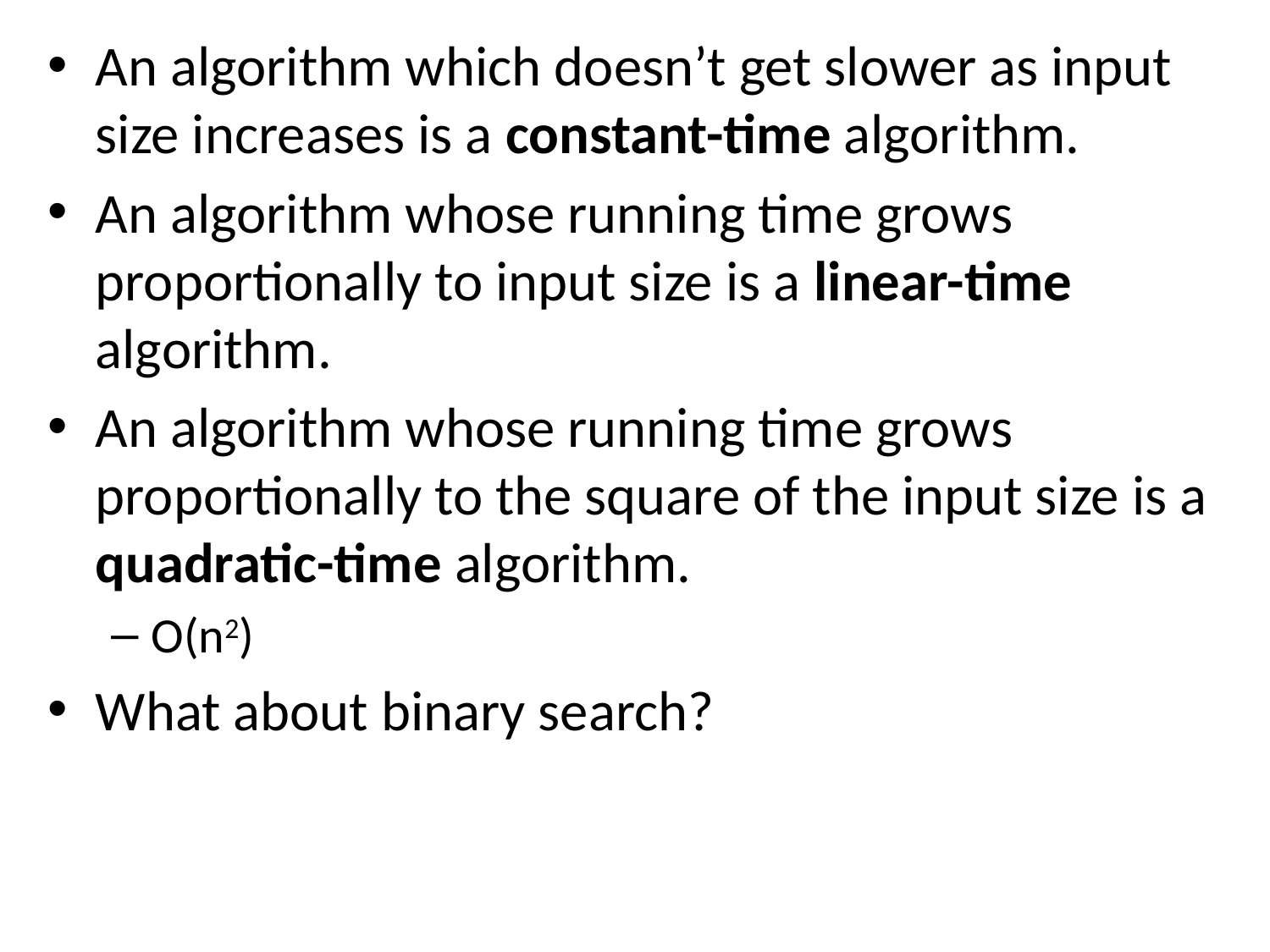

An algorithm which doesn’t get slower as input size increases is a constant-time algorithm.
An algorithm whose running time grows proportionally to input size is a linear-time algorithm.
An algorithm whose running time grows proportionally to the square of the input size is a quadratic-time algorithm.
O(n2)
What about binary search?